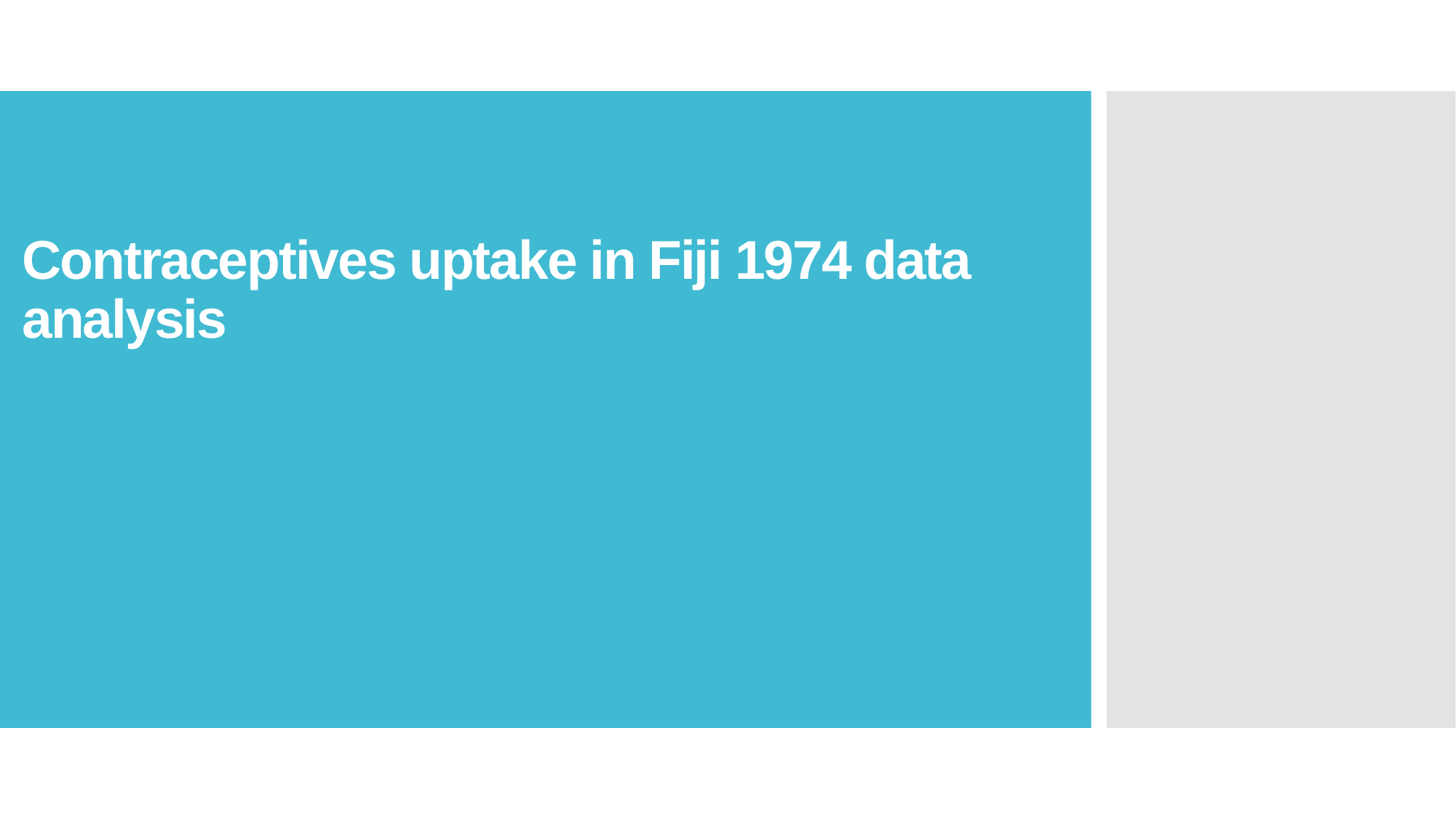

# Contraceptives uptake in Fiji 1974 data analysis